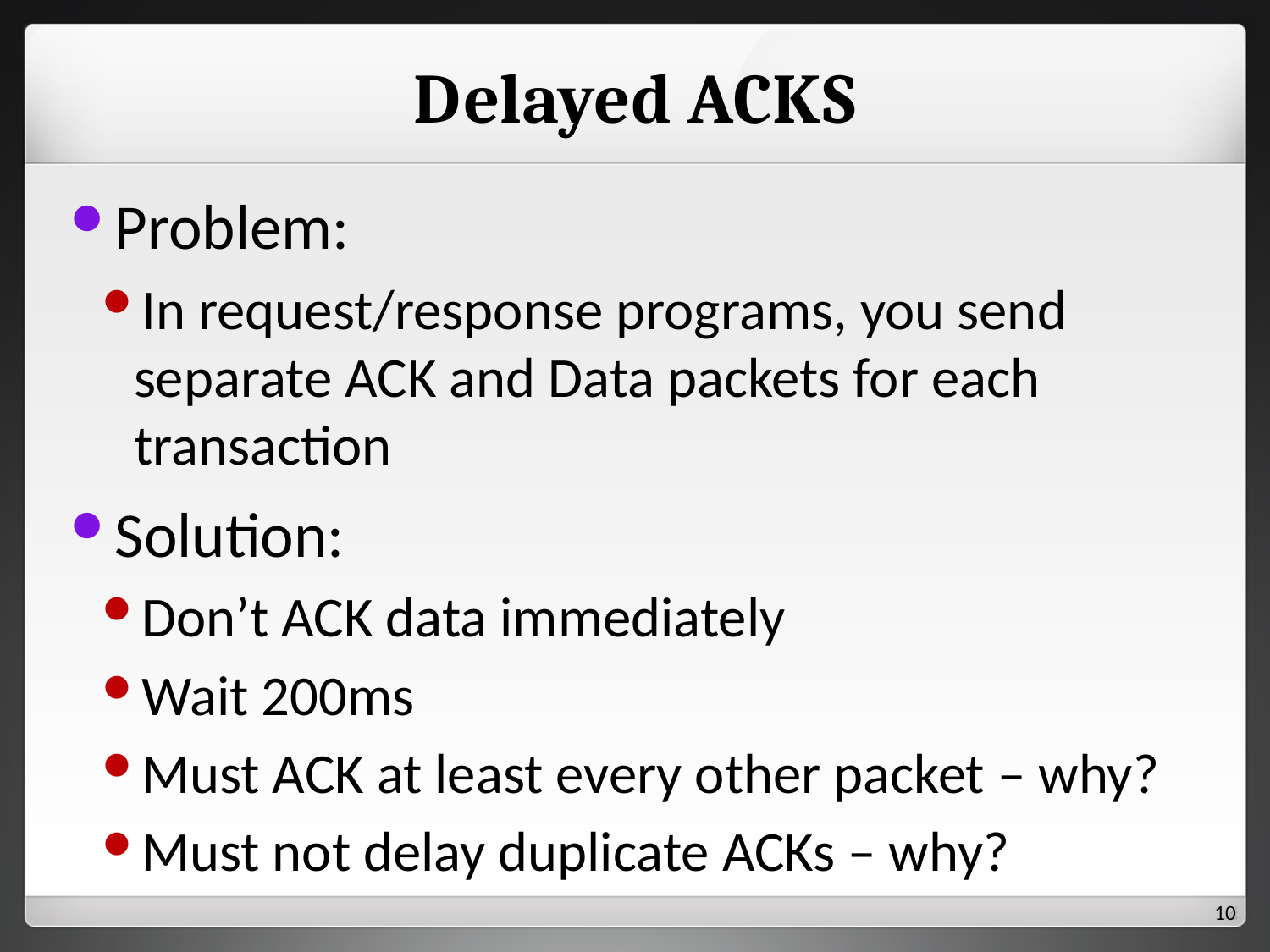

# Delayed ACKS
Problem:
In request/response programs, you send separate ACK and Data packets for each transaction
Solution:
Don’t ACK data immediately
Wait 200ms
Must ACK at least every other packet – why?
Must not delay duplicate ACKs – why?
10